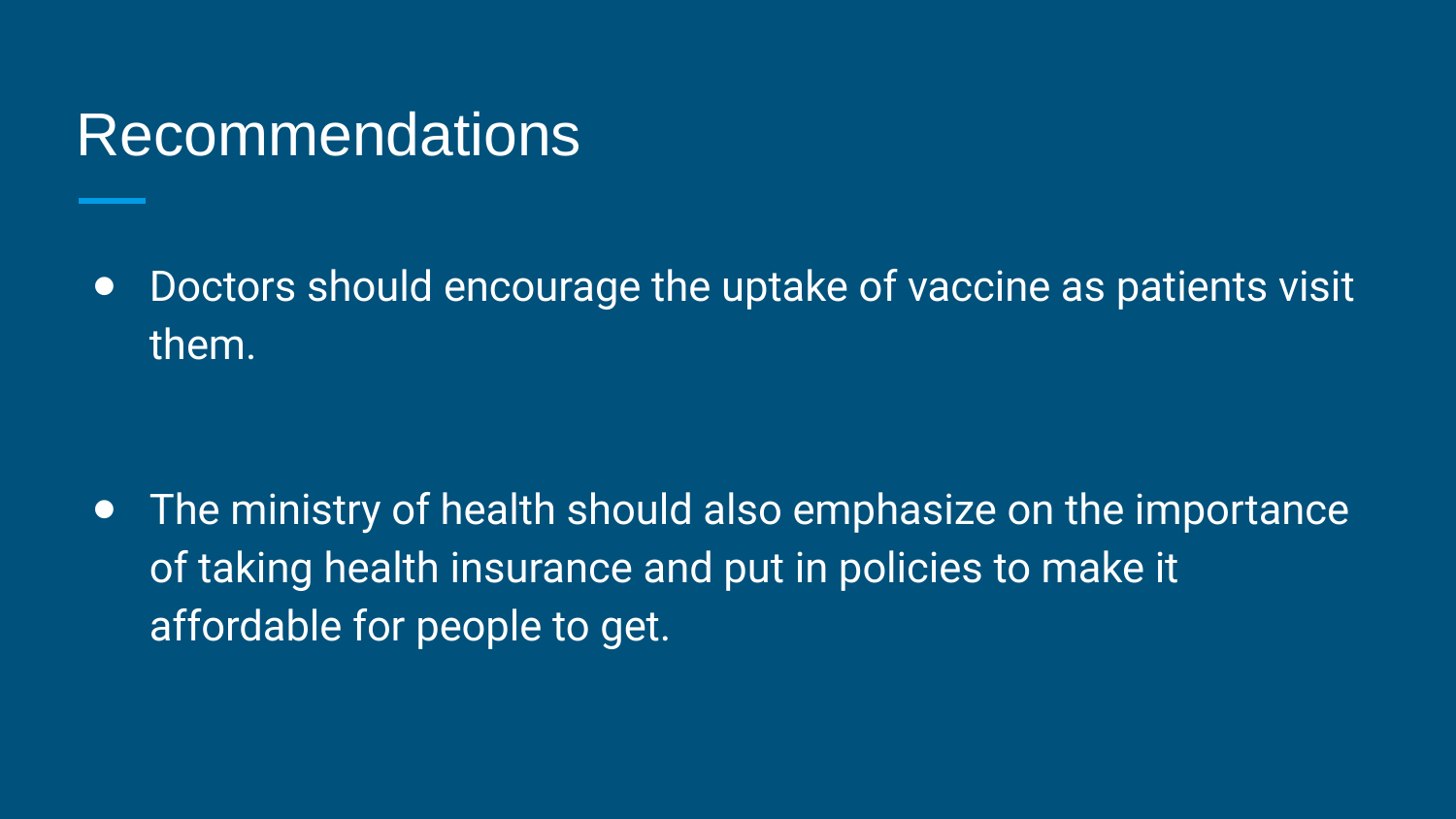

# Recommendations
Doctors should encourage the uptake of vaccine as patients visit them.

The ministry of health should also emphasize on the importance of taking health insurance and put in policies to make it affordable for people to get.